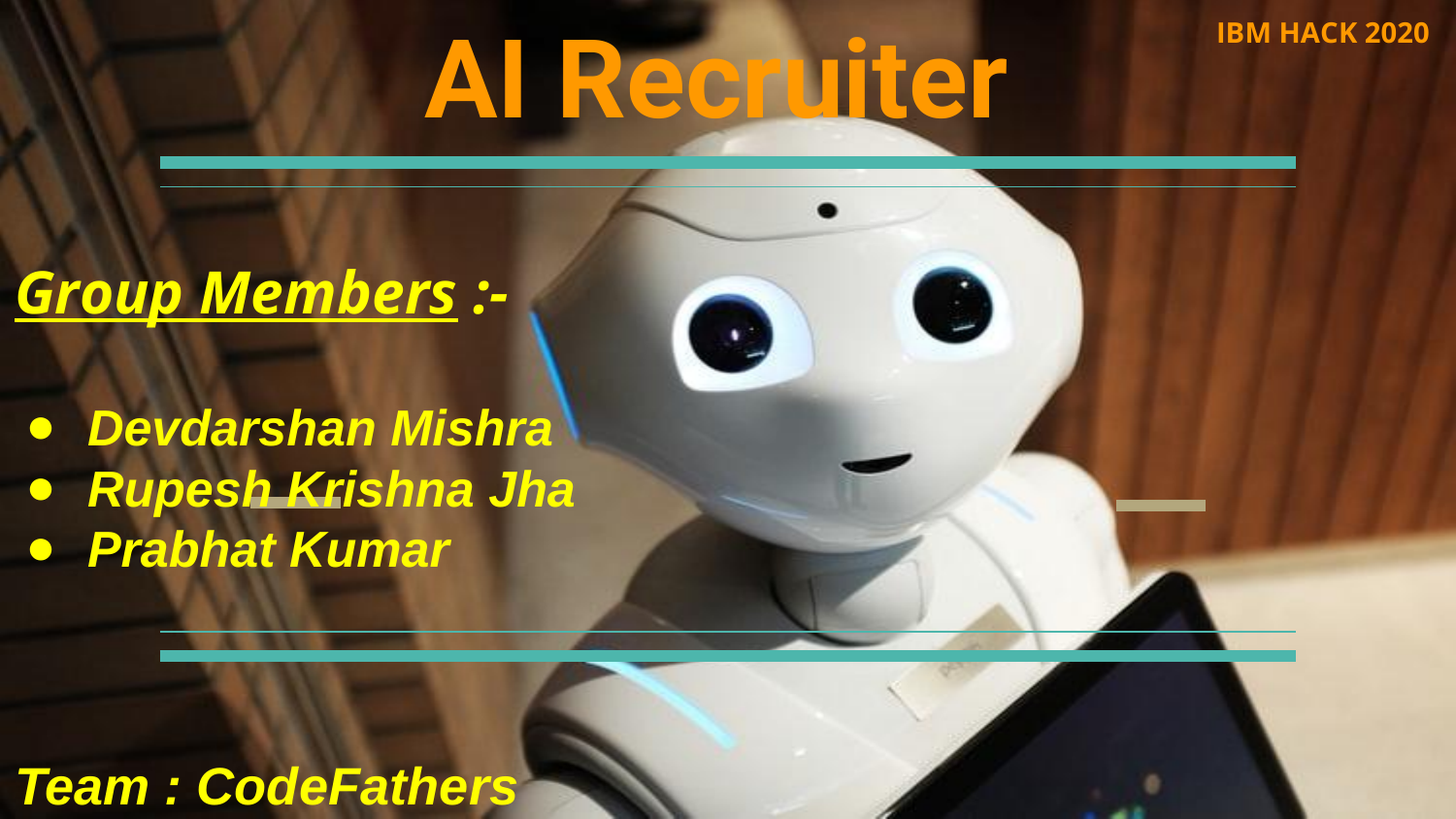

IBM HACK 2020
# AI Recruiter
Group Members :-

Devdarshan Mishra
Rupesh Krishna Jha
Prabhat Kumar

Team : CodeFathers